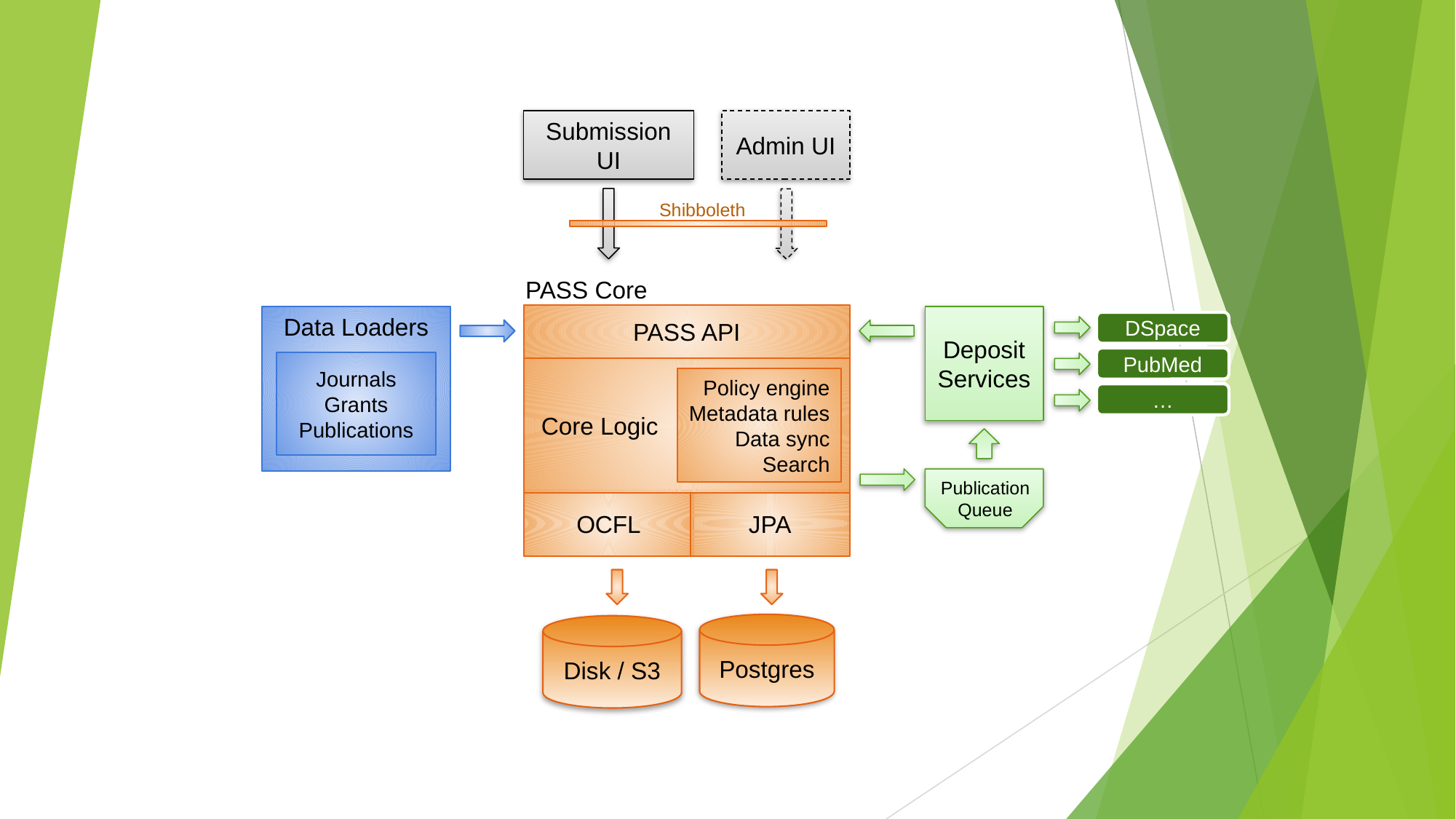

Admin UI
Submission UI

Shibboleth
PASS Core

PASS API
Data Loaders
Journals
Grants
Publications
Deposit
Services

DSpace

PubMed
 Core Logic
Policy engine
Metadata rules
Data sync
Search

…

Publication
Queue

OCFL
JPA

Postgres
Disk / S3